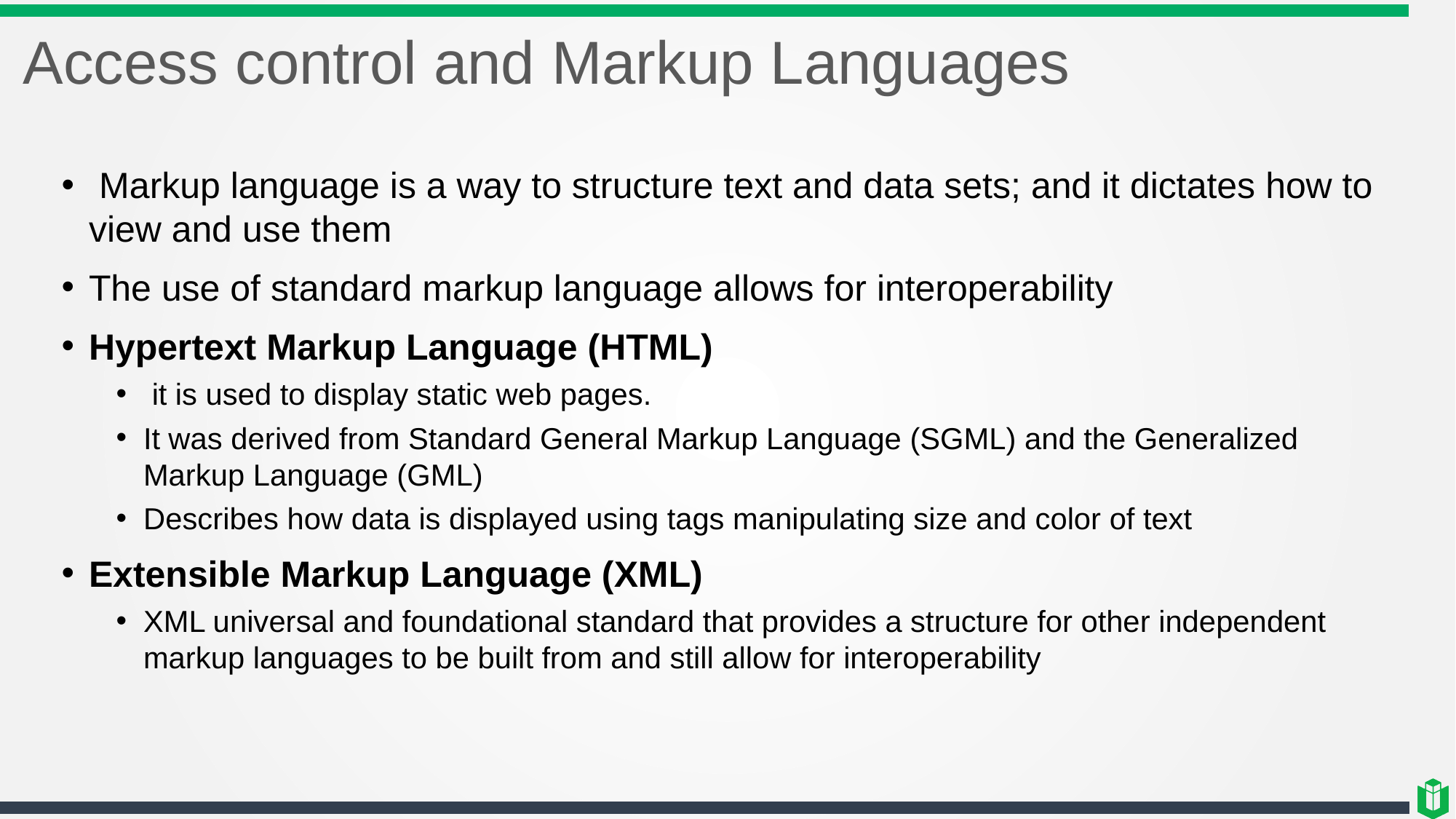

# Access control and Markup Languages

 Markup language is a way to structure text and data sets; and it dictates how to view and use them
The use of standard markup language allows for interoperability
Hypertext Markup Language (HTML)
 it is used to display static web pages.
It was derived from Standard General Markup Language (SGML) and the Generalized Markup Language (GML)
Describes how data is displayed using tags manipulating size and color of text
Extensible Markup Language (XML)
XML universal and foundational standard that provides a structure for other independent markup languages to be built from and still allow for interoperability